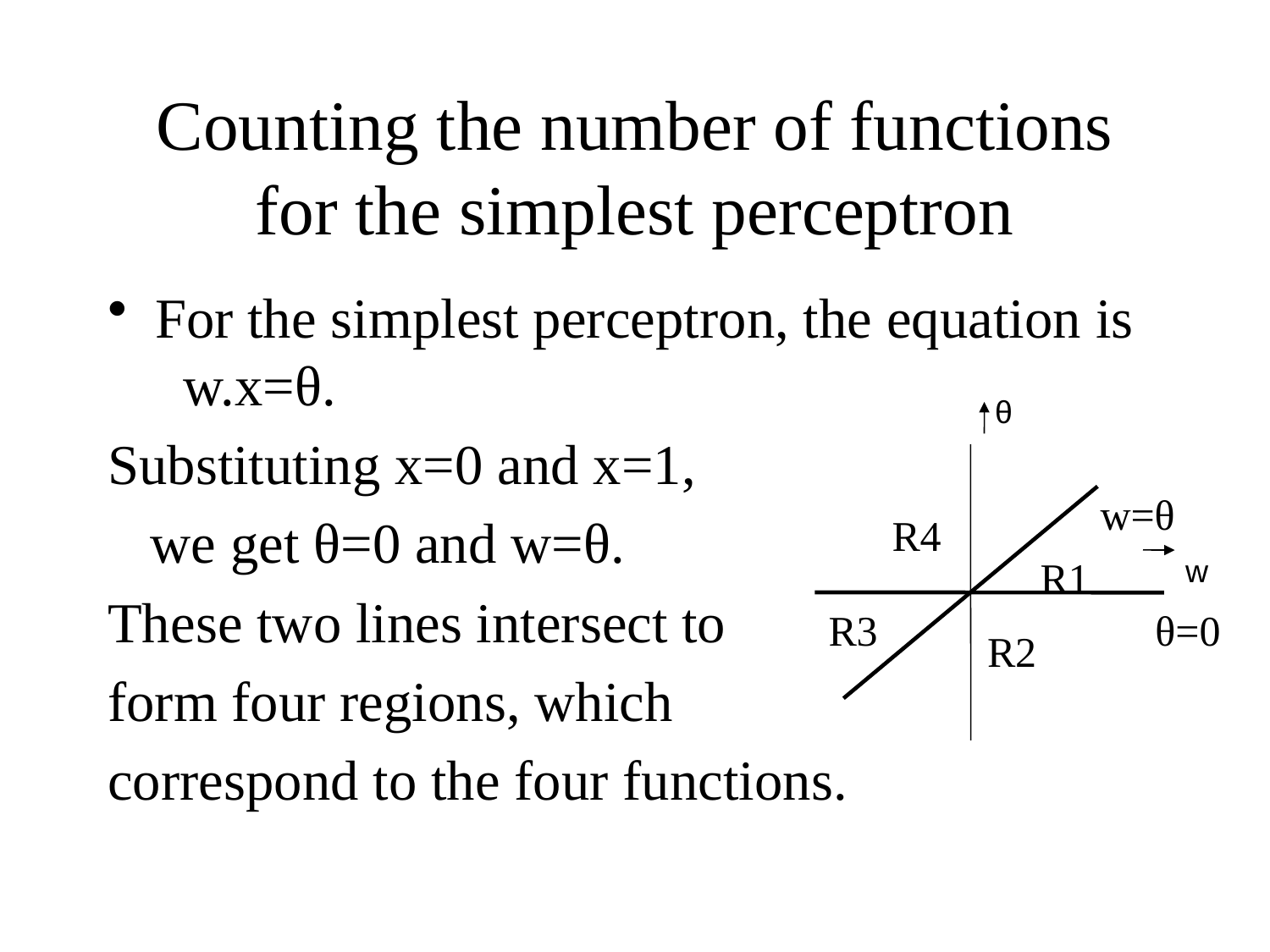

# Counting the number of functions for the simplest perceptron
For the simplest perceptron, the equation is    w.x=θ.
Substituting x=0 and x=1,
   we get θ=0 and w=θ.
These two lines intersect to
form four regions, which
correspond to the four functions.
θ

w=θ

R4
R1
w

R3
θ=0
R2